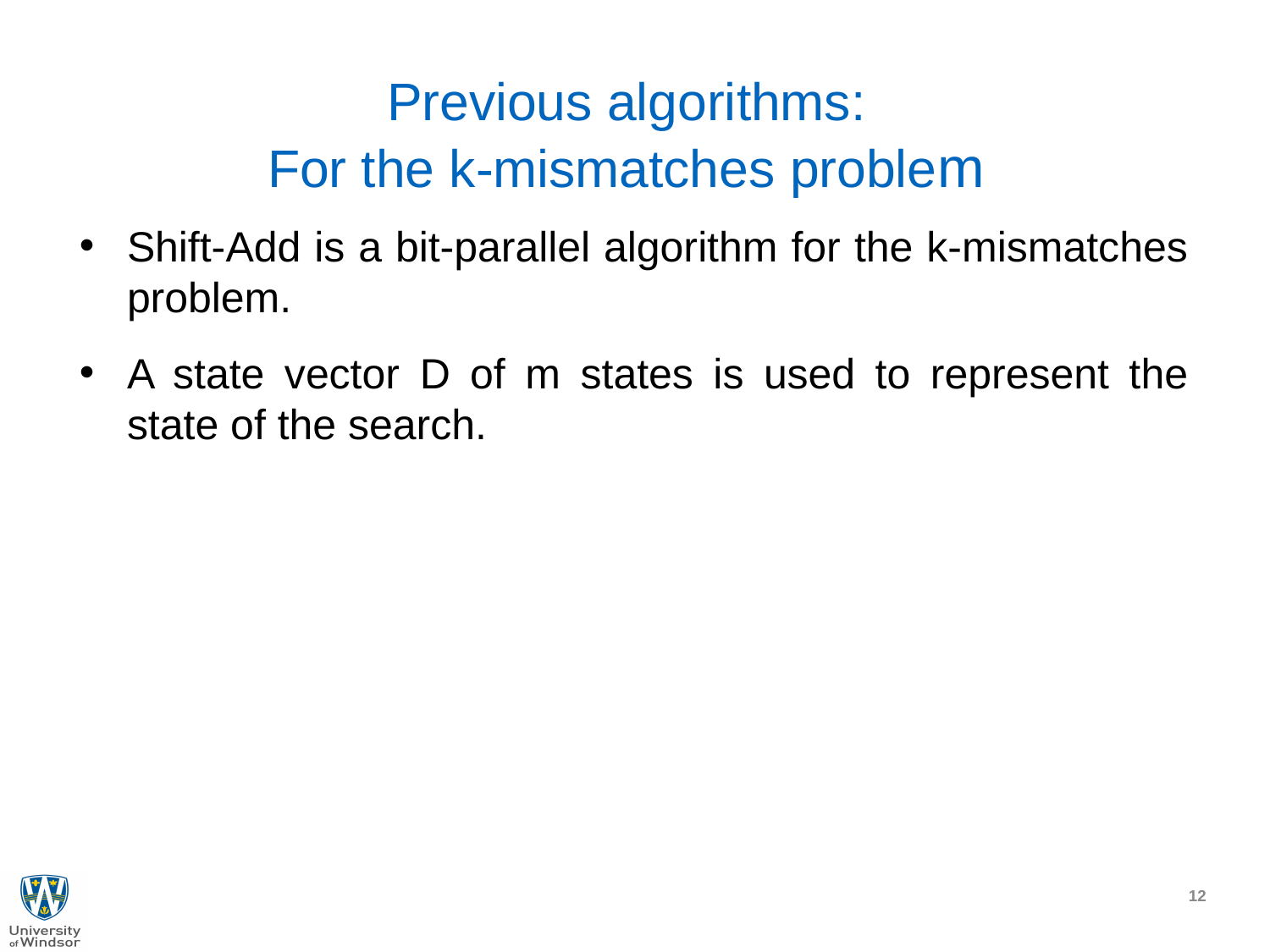

# Previous algorithms: For the k-mismatches problem
Shift-Add is a bit-parallel algorithm for the k-mismatches problem.
A state vector D of m states is used to represent the state of the search.

12